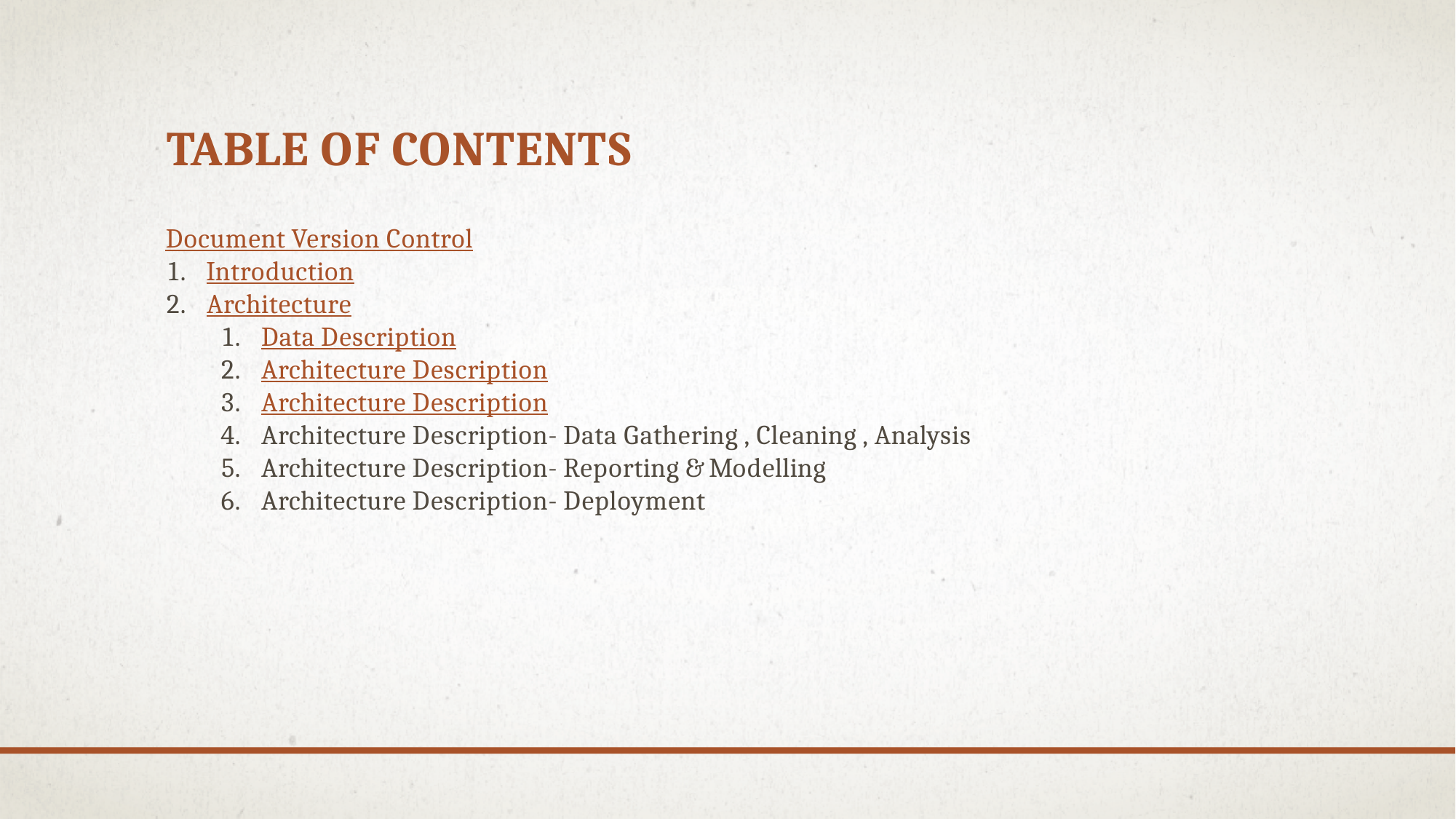

# TABLE OF CONTENTS
Document Version Control
Introduction
Architecture
Data Description
Architecture Description
Architecture Description
Architecture Description- Data Gathering , Cleaning , Analysis
Architecture Description- Reporting & Modelling
Architecture Description- Deployment